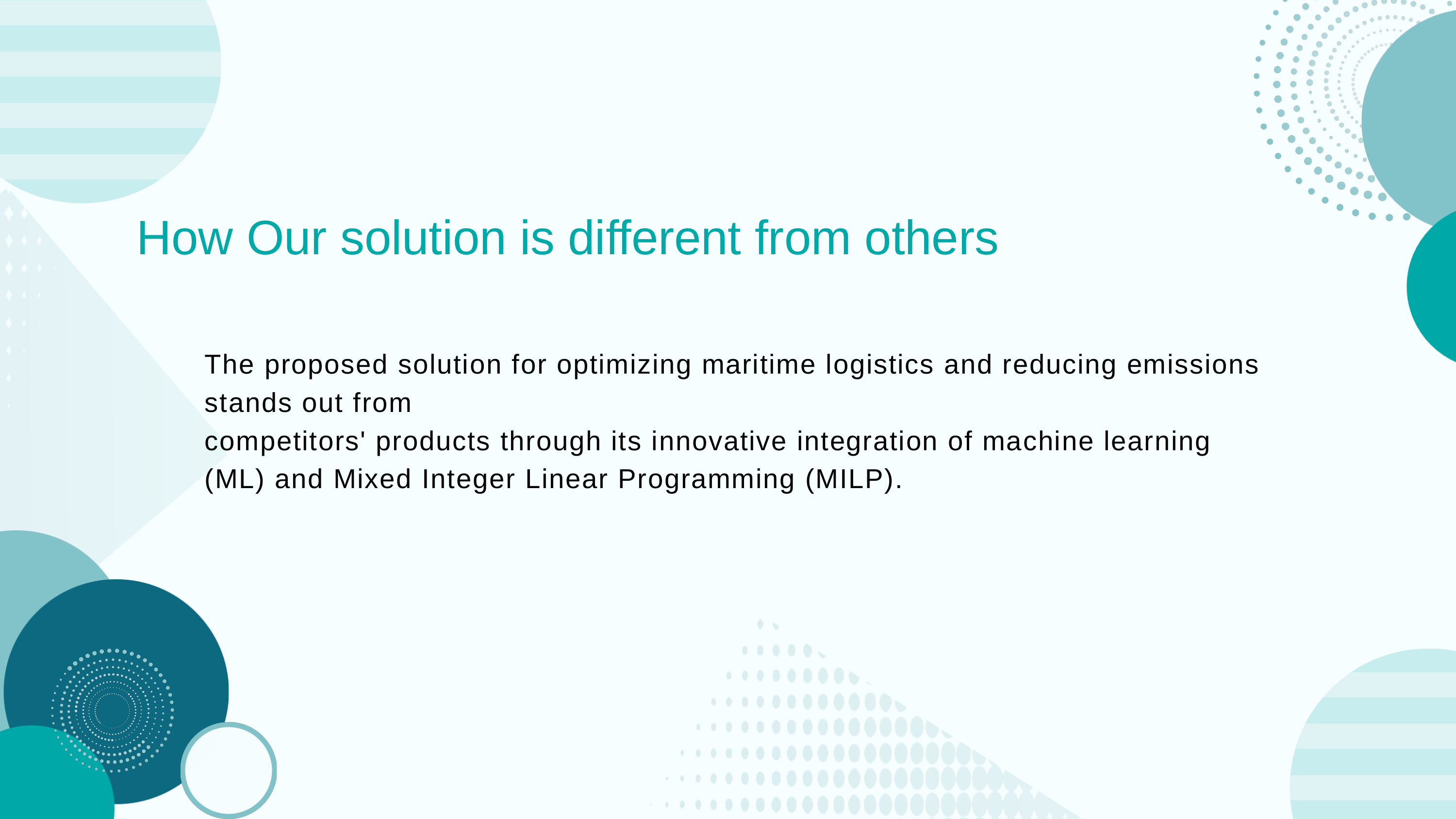

How Our solution is different from others
The proposed solution for optimizing maritime logistics and reducing emissions stands out from
competitors' products through its innovative integration of machine learning (ML) and Mixed Integer Linear Programming (MILP).